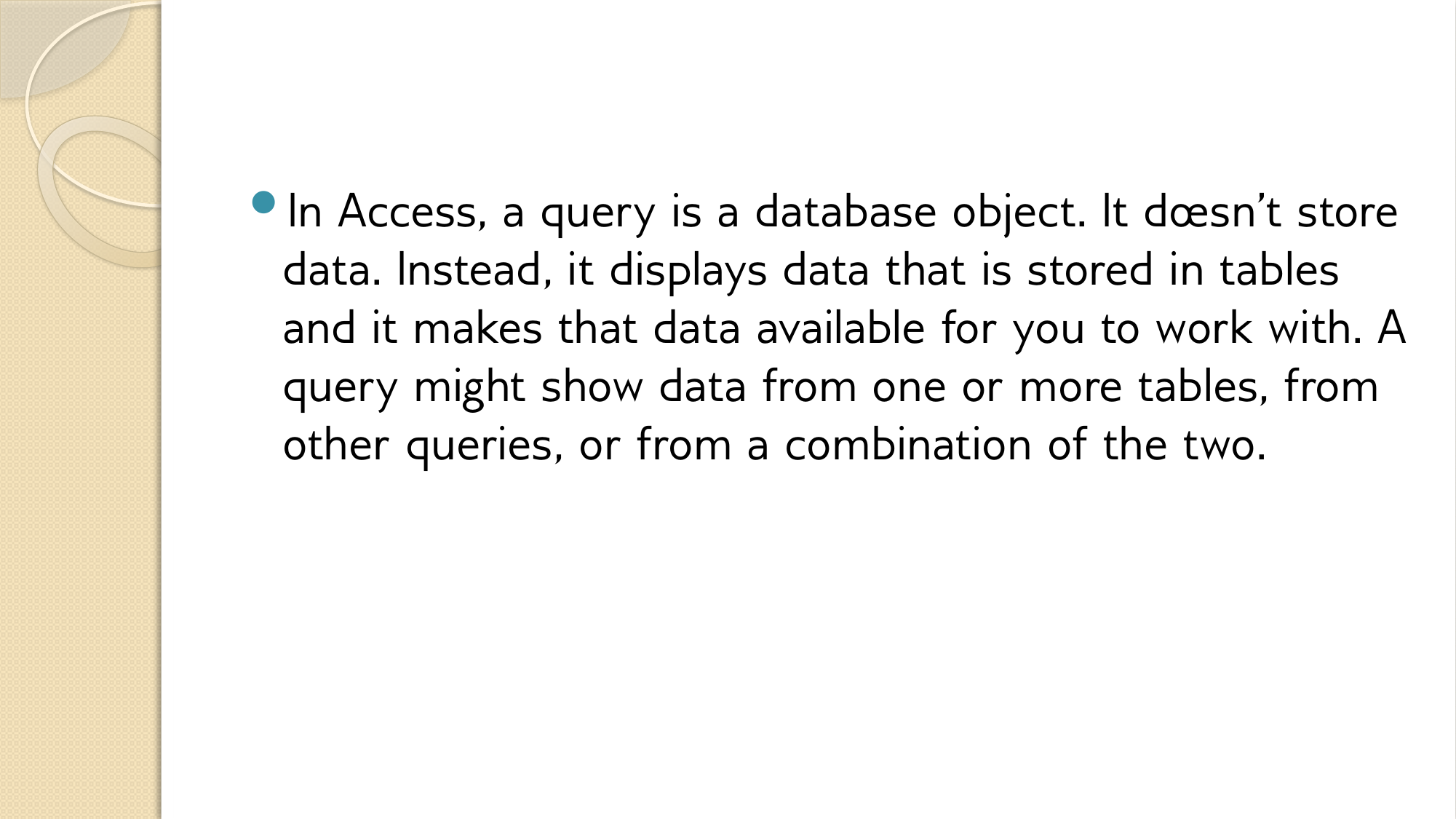

#
In Access, a query is a database object. It doesn’t store data. Instead, it displays data that is stored in tables and it makes that data available for you to work with. A query might show data from one or more tables, from other queries, or from a combination of the two.